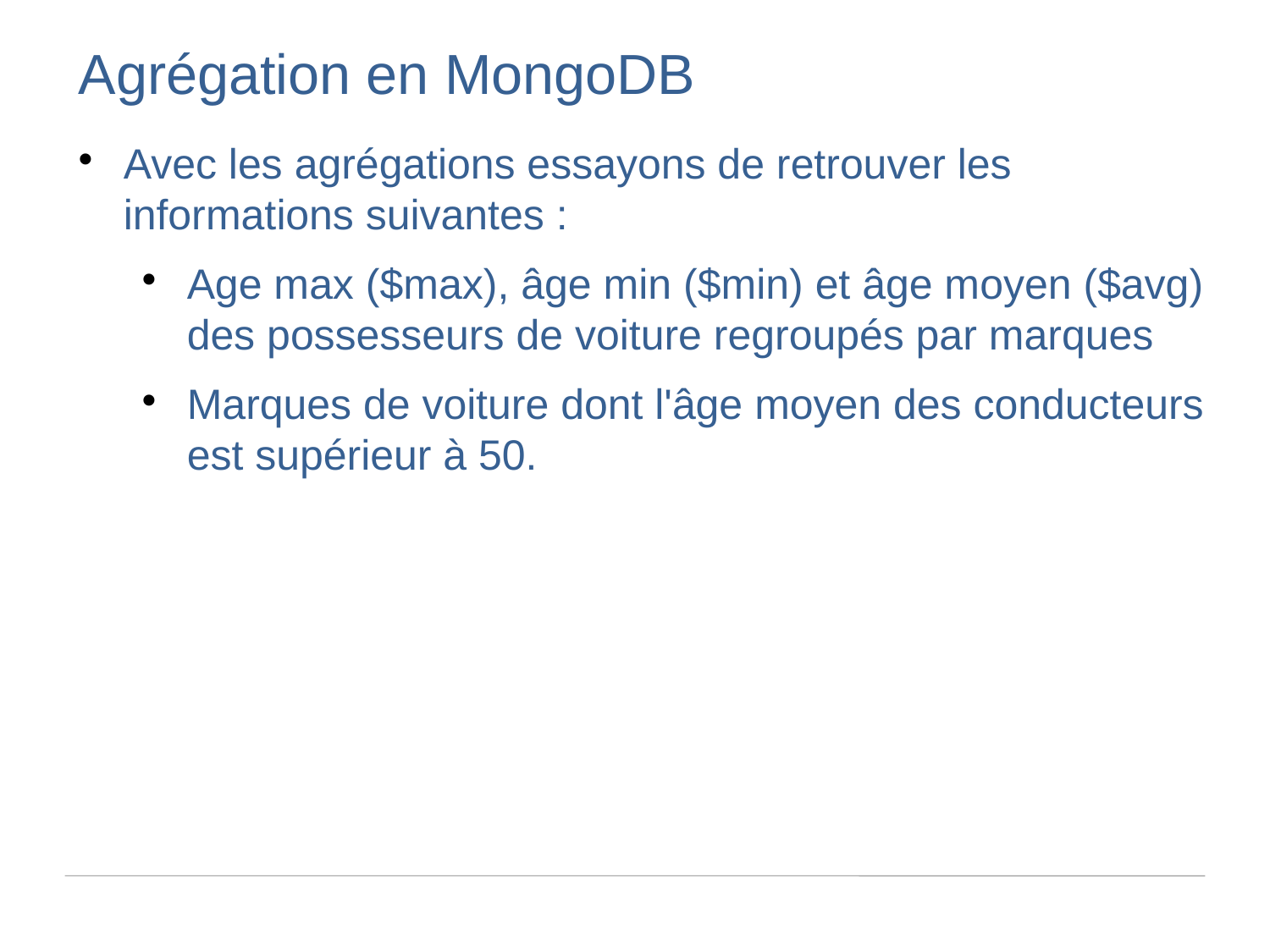

Agrégation en MongoDB

Avec les agrégations essayons de retrouver les informations suivantes :
Age max ($max), âge min ($min) et âge moyen ($avg) des possesseurs de voiture regroupés par marques
Marques de voiture dont l'âge moyen des conducteurs est supérieur à 50.